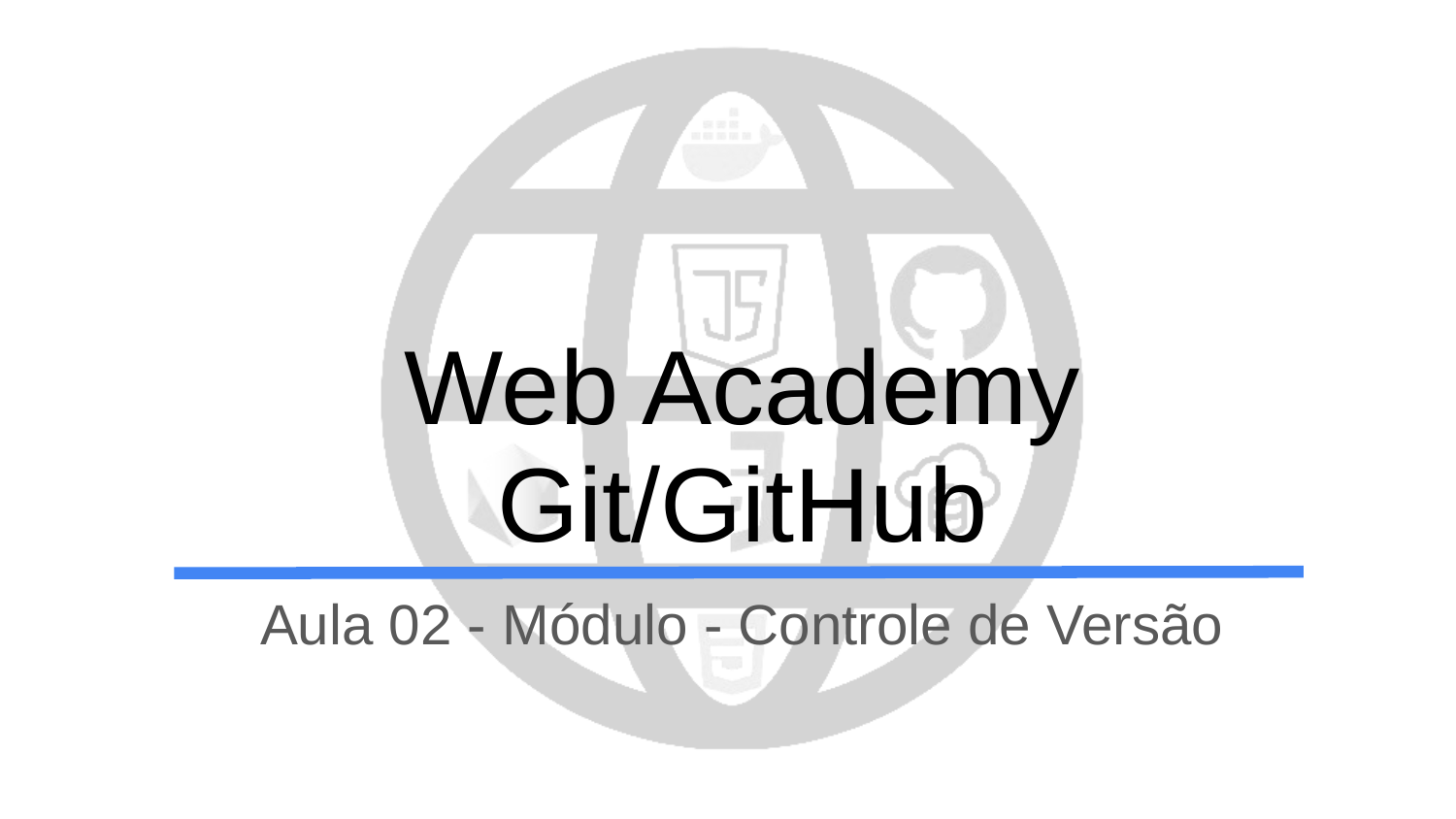

# Web Academy
Git/GitHub
Aula 02 - Módulo - Controle de Versão